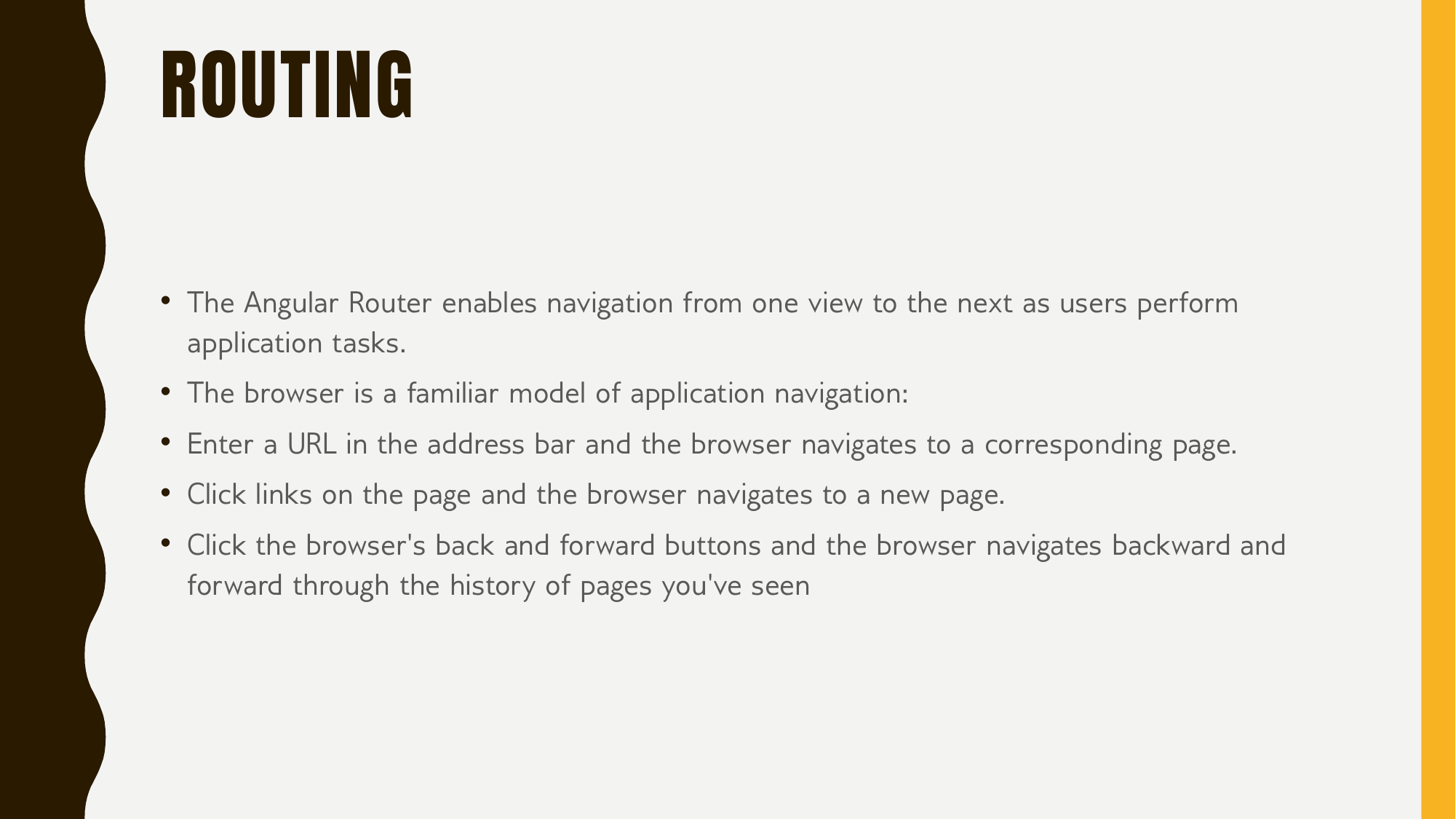

# Routing
The Angular Router enables navigation from one view to the next as users perform application tasks.
The browser is a familiar model of application navigation:
Enter a URL in the address bar and the browser navigates to a corresponding page.
Click links on the page and the browser navigates to a new page.
Click the browser's back and forward buttons and the browser navigates backward and forward through the history of pages you've seen